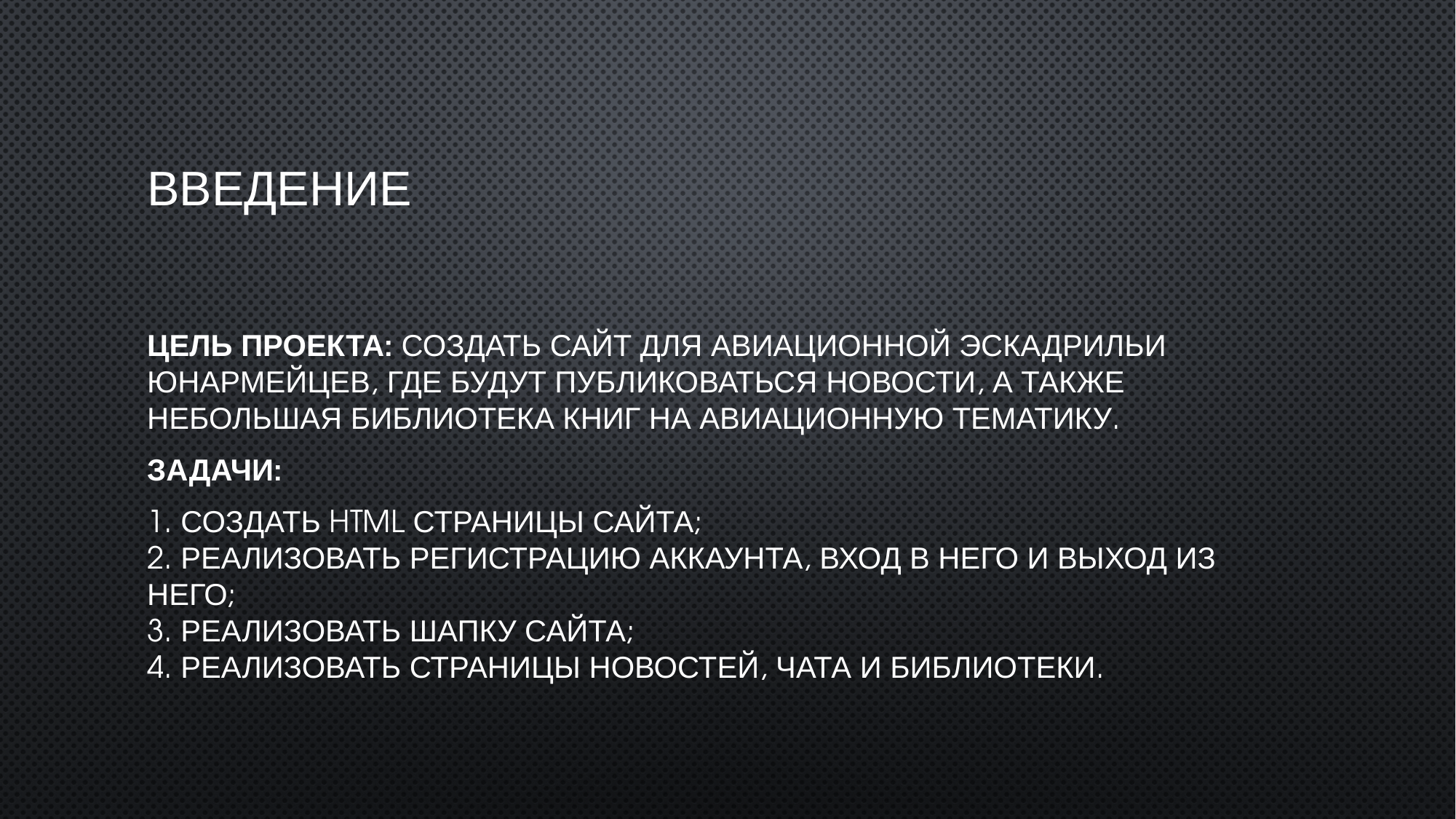

# ВВедение
Цель проекта: создать сайт для авиационной эскадрильи юнармейцев, где будут публиковаться новости, а также небольшая библиотека книг на авиационную тематику.
Задачи:
1. создать html страницы сайта;
2. Реализовать регистрацию аккаунта, вход в него и выход из него;
3. Реализовать шапку сайта;
4. Реализовать страницы новостей, чата и библиотеки.